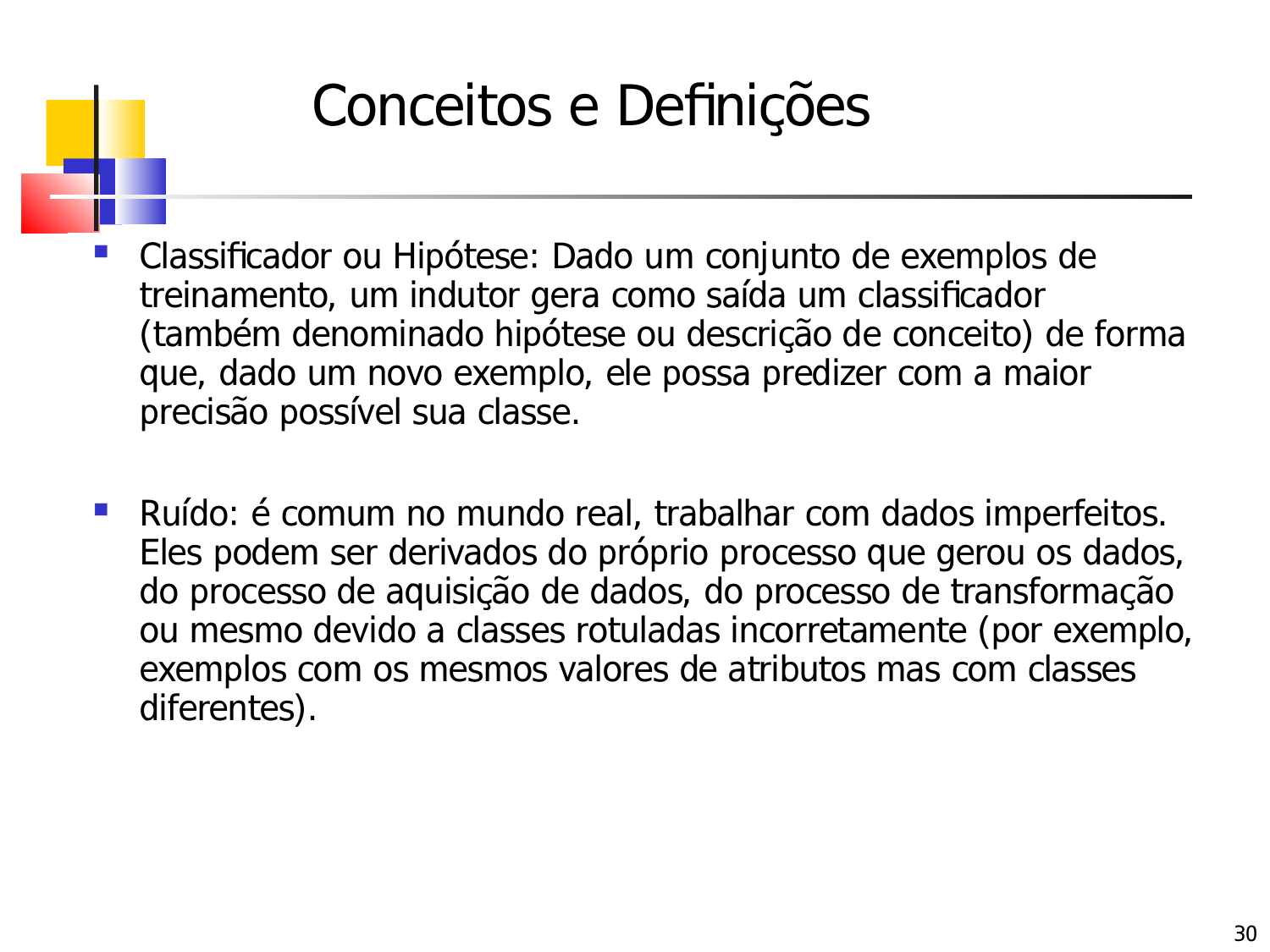

# Conceitos e Definições
Classificador ou Hipótese: Dado um conjunto de exemplos de treinamento, um indutor gera como saída um classificador (também denominado hipótese ou descrição de conceito) de forma que, dado um novo exemplo, ele possa predizer com a maior precisão possível sua classe.

Ruído: é comum no mundo real, trabalhar com dados imperfeitos. Eles podem ser derivados do próprio processo que gerou os dados, do processo de aquisição de dados, do processo de transformação ou mesmo devido a classes rotuladas incorretamente (por exemplo, exemplos com os mesmos valores de atributos mas com classes diferentes).